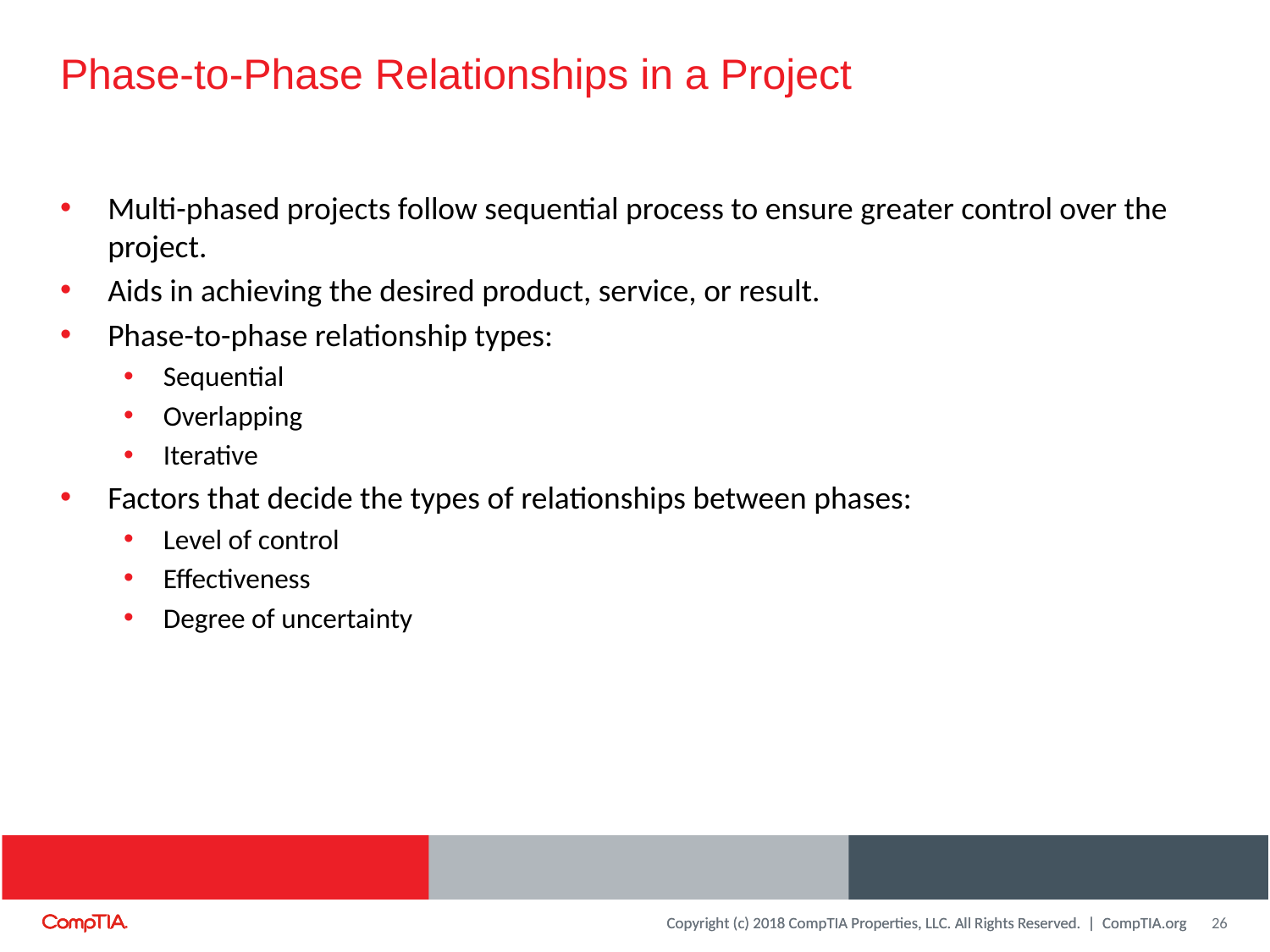

# Phase-to-Phase Relationships in a Project
Multi-phased projects follow sequential process to ensure greater control over the project.
Aids in achieving the desired product, service, or result.
Phase-to-phase relationship types:
Sequential
Overlapping
Iterative
Factors that decide the types of relationships between phases:
Level of control
Effectiveness
Degree of uncertainty

26